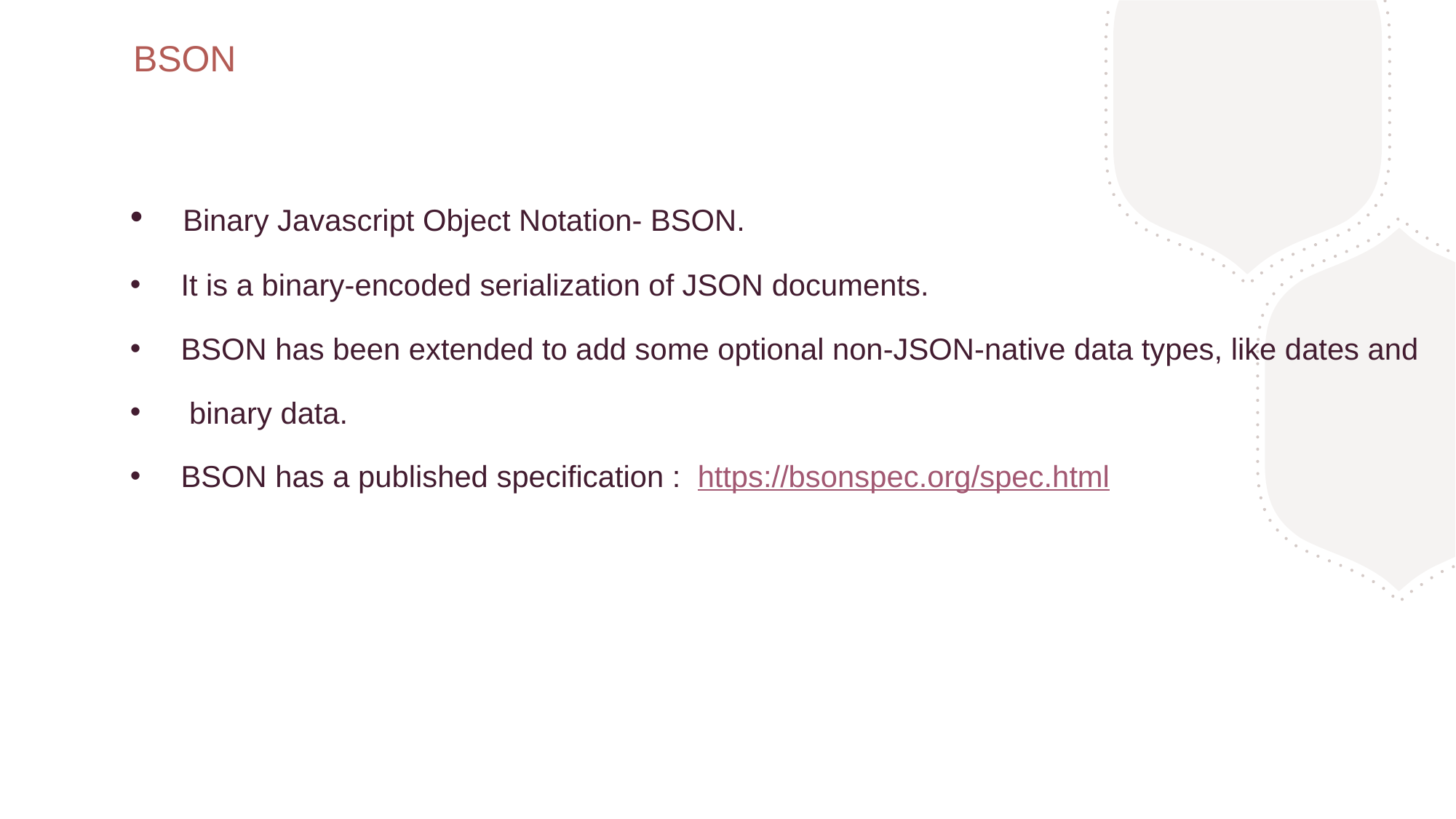

BSON
 Binary Javascript Object Notation- BSON.
 It is a binary-encoded serialization of JSON documents.
 BSON has been extended to add some optional non-JSON-native data types, like dates and
  binary data.
 BSON has a published specification :  https://bsonspec.org/spec.html